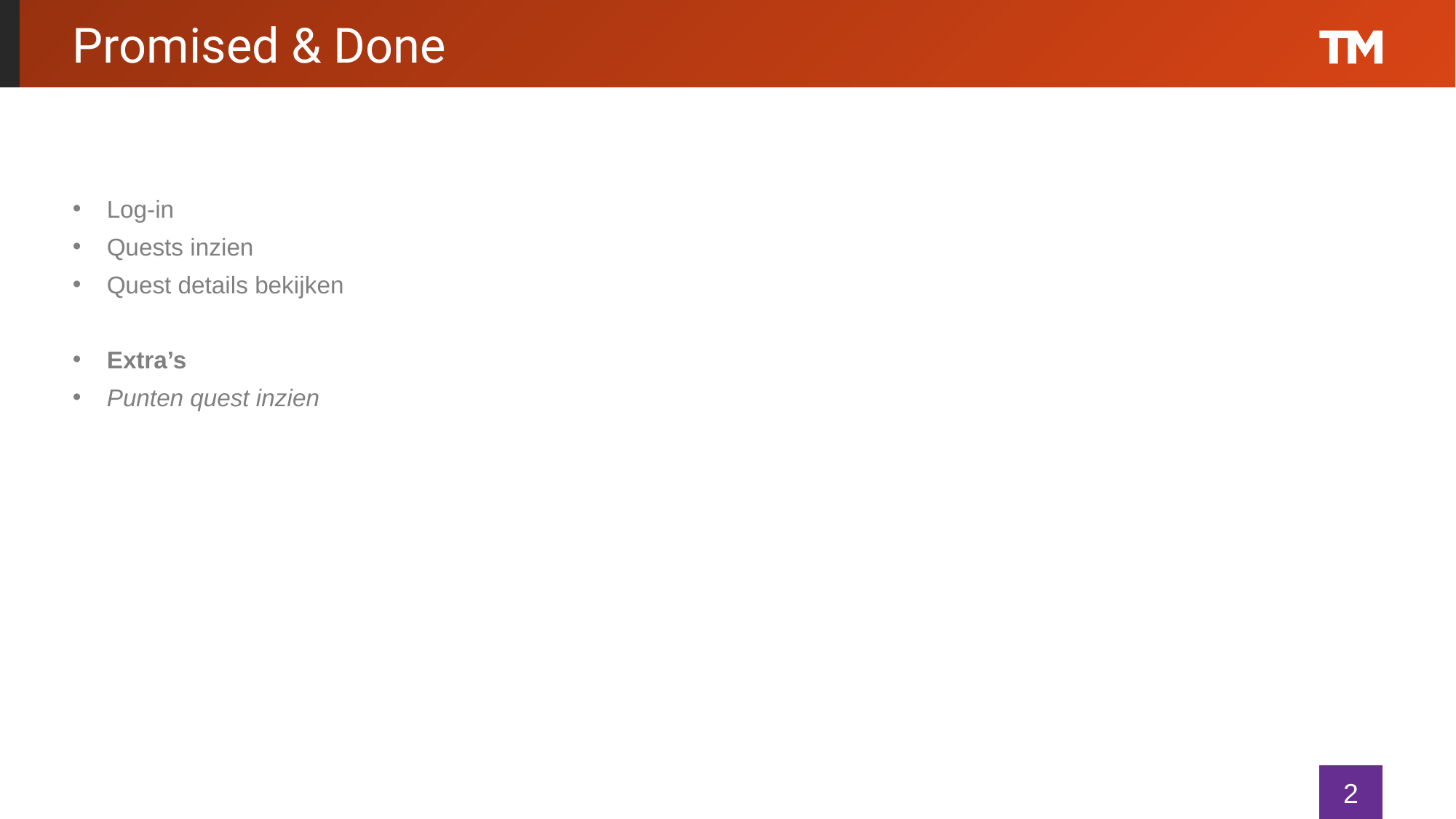

# Promised & Done
Log-in
Quests inzien
Quest details bekijken

Extra’s
Punten quest inzien